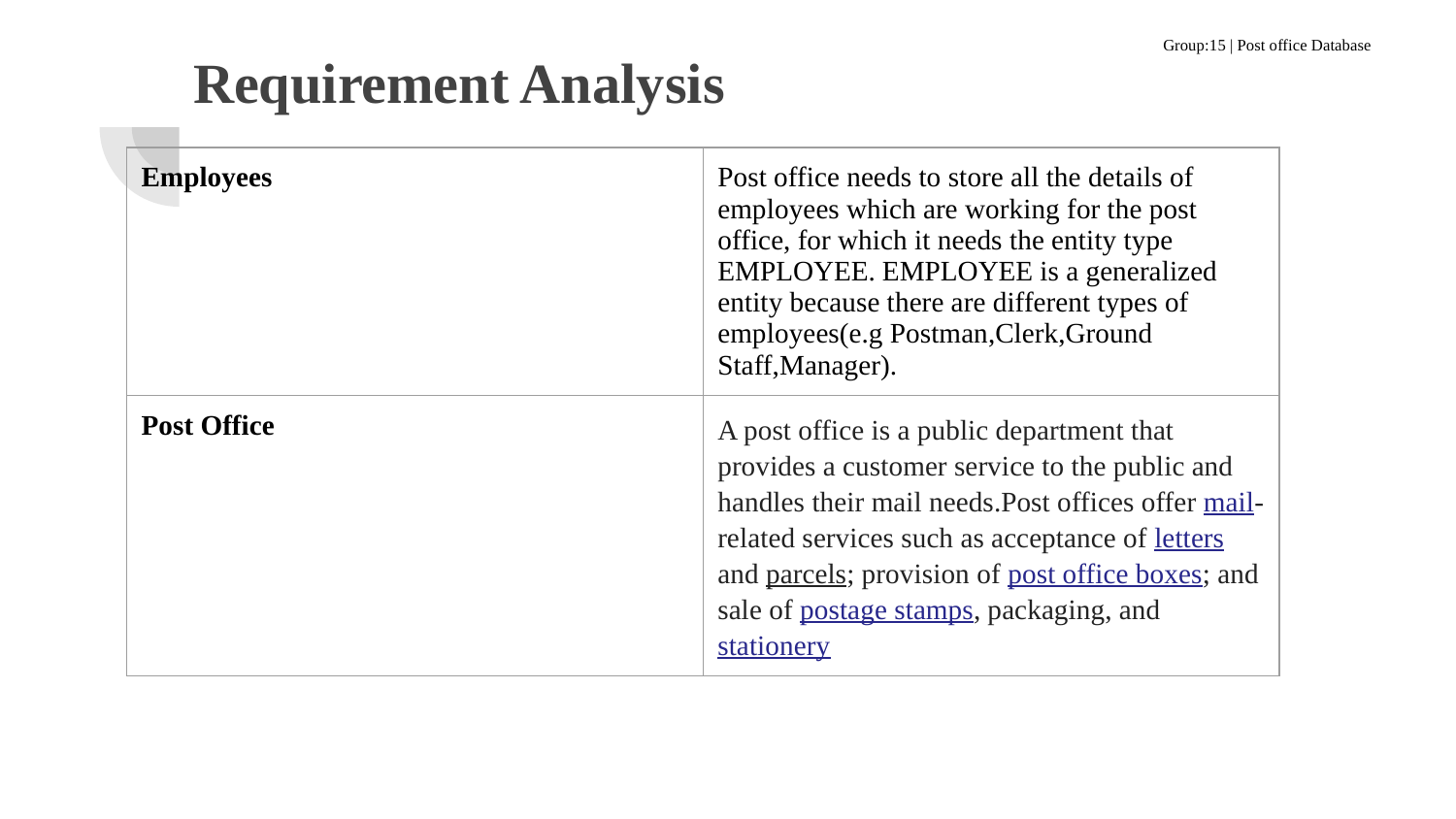

Group:15 | Post office Database
# Requirement Analysis
| Employees | Post office needs to store all the details of employees which are working for the post office, for which it needs the entity type EMPLOYEE. EMPLOYEE is a generalized entity because there are different types of employees(e.g Postman,Clerk,Ground Staff,Manager). |
| --- | --- |
| Post Office | A post office is a public department that provides a customer service to the public and handles their mail needs.Post offices offer mail-related services such as acceptance of letters and parcels; provision of post office boxes; and sale of postage stamps, packaging, and stationery |